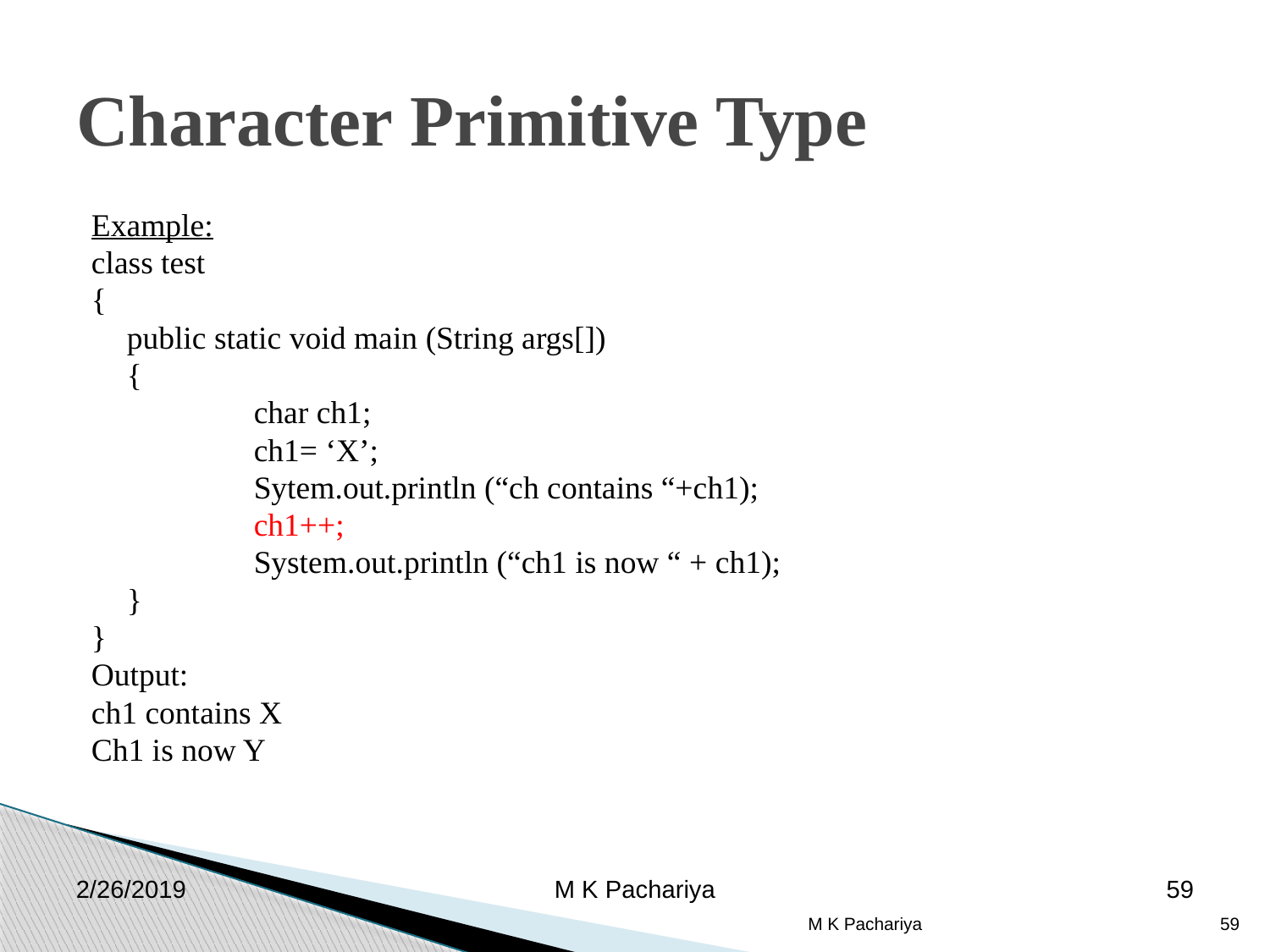

Character Primitive Type
Example:
class test
{
	public static void main (String args[])
	{
		char ch1;
		ch1= ‘X’;
		Sytem.out.println (“ch contains “+ch1);
		ch1++;
		System.out.println (“ch1 is now “ + ch1);
	}
}
Output:
ch1 contains X
Ch1 is now Y

2/26/2019
M K Pachariya
59
M K Pachariya
59